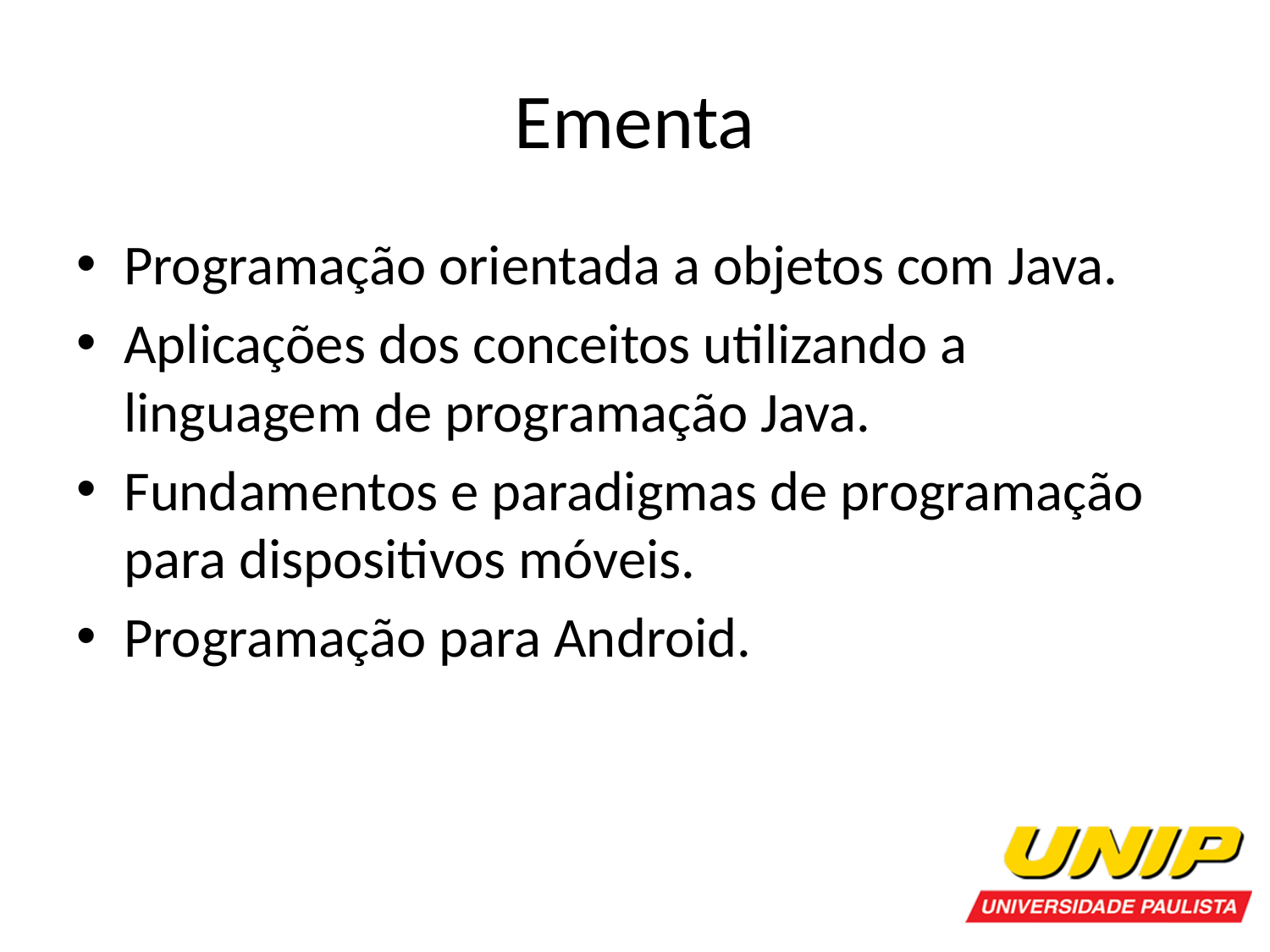

# Ementa
Programação orientada a objetos com Java.
Aplicações dos conceitos utilizando a linguagem de programação Java.
Fundamentos e paradigmas de programação para dispositivos móveis.
Programação para Android.